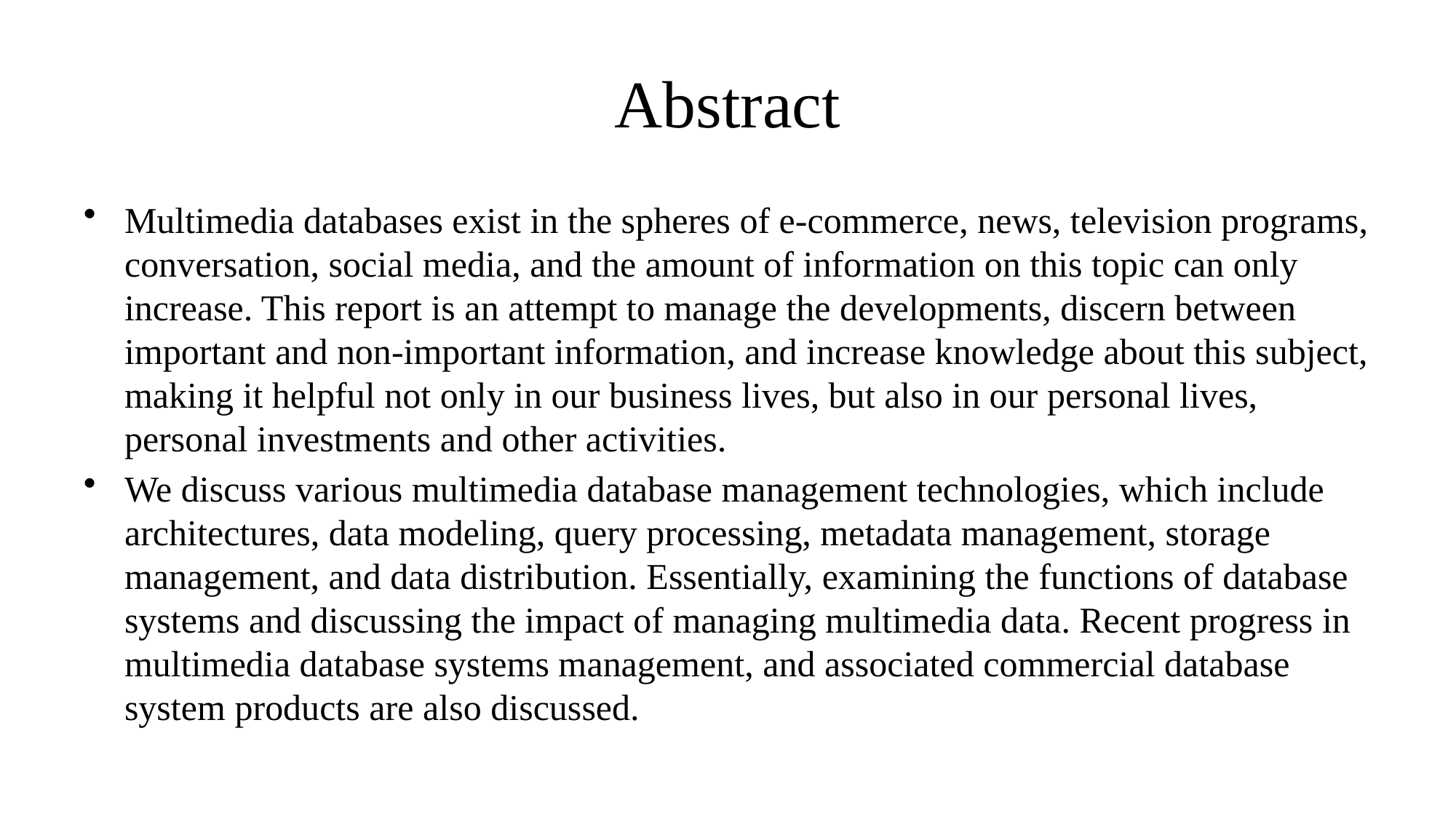

# Abstract
Multimedia databases exist in the spheres of e-commerce, news, television programs, conversation, social media, and the amount of information on this topic can only increase. This report is an attempt to manage the developments, discern between important and non-important information, and increase knowledge about this subject, making it helpful not only in our business lives, but also in our personal lives, personal investments and other activities.
We discuss various multimedia database management technologies, which include architectures, data modeling, query processing, metadata management, storage management, and data distribution. Essentially, examining the functions of database systems and discussing the impact of managing multimedia data. Recent progress in multimedia database systems management, and associated commercial database system products are also discussed.